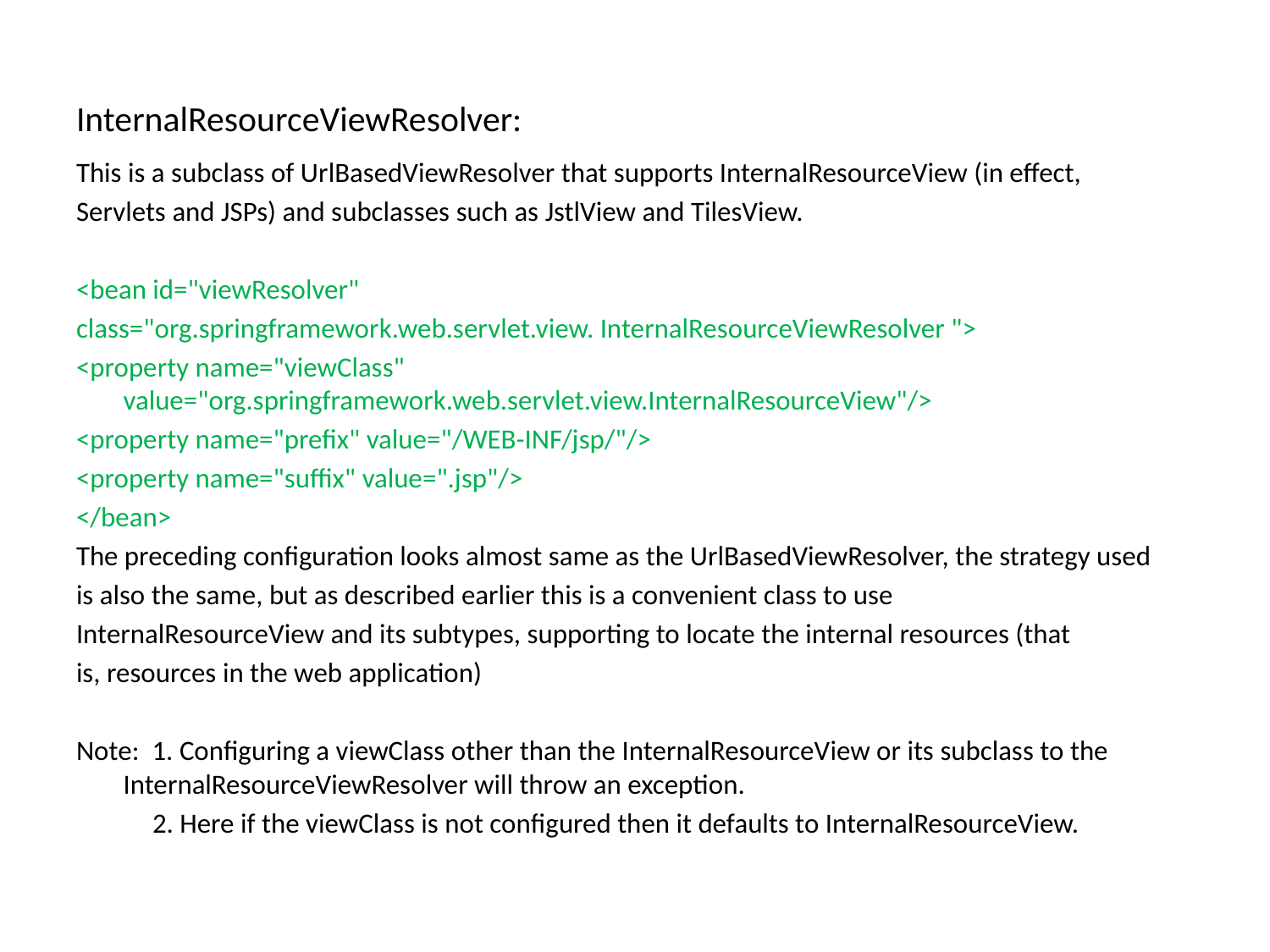

# InternalResourceViewResolver:
This is a subclass of UrlBasedViewResolver that supports InternalResourceView (in effect,
Servlets and JSPs) and subclasses such as JstlView and TilesView.

<bean id="viewResolver"
class="org.springframework.web.servlet.view. InternalResourceViewResolver ">
<property name="viewClass" value="org.springframework.web.servlet.view.InternalResourceView"/>
<property name="prefix" value="/WEB-INF/jsp/"/>
<property name="suffix" value=".jsp"/>
</bean>
The preceding configuration looks almost same as the UrlBasedViewResolver, the strategy used
is also the same, but as described earlier this is a convenient class to use
InternalResourceView and its subtypes, supporting to locate the internal resources (that
is, resources in the web application)

Note:  1. Configuring a viewClass other than the InternalResourceView or its subclass to the          	InternalResourceViewResolver will throw an exception.
            2. Here if the viewClass is not configured then it defaults to InternalResourceView.